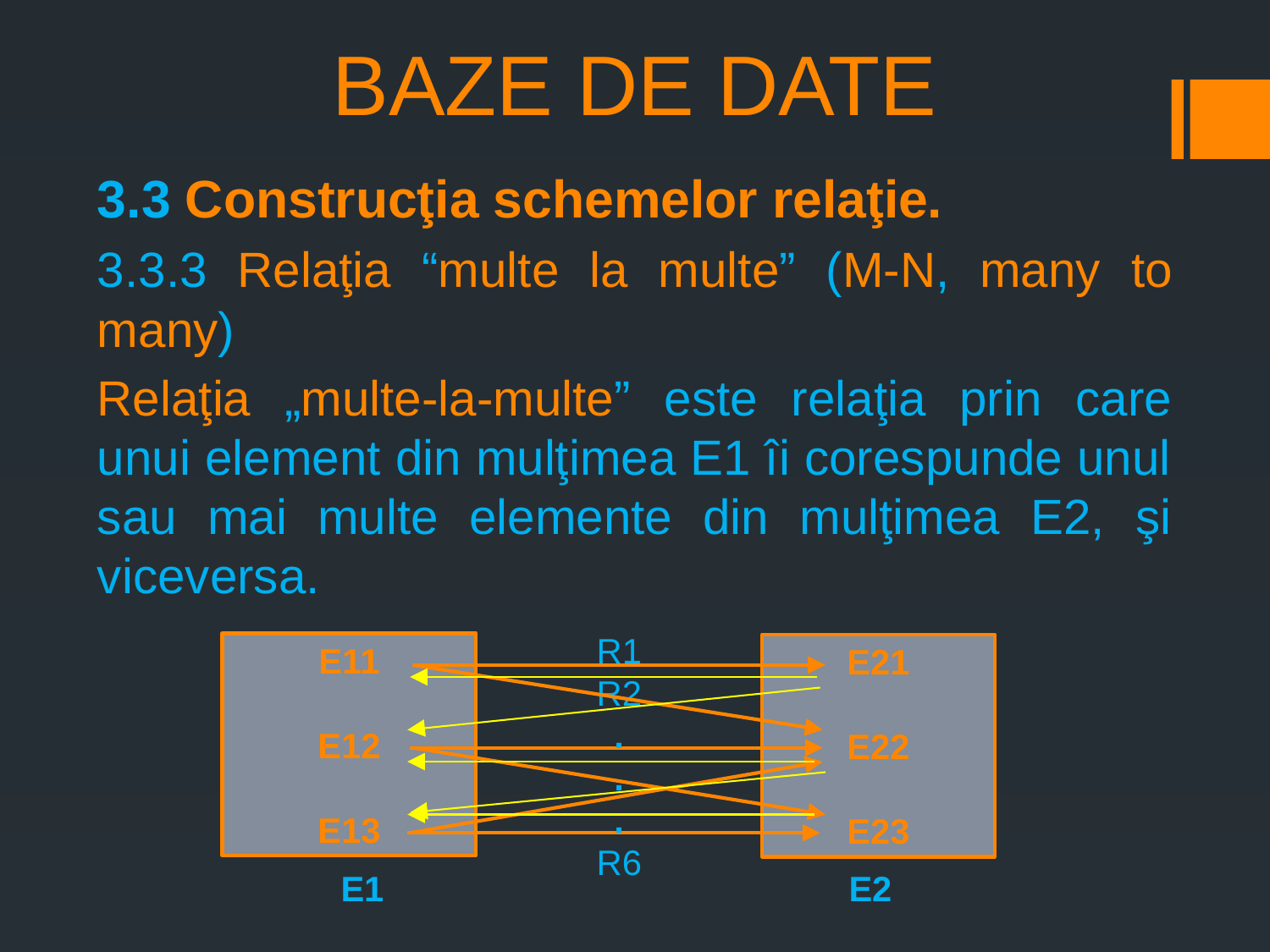

# BAZE DE DATE
3.3 Construcţia schemelor relaţie.
3.3.3 Relaţia “multe la multe” (M-N, many to many)
Relaţia „multe-la-multe” este relaţia prin care unui element din mulţimea E1 îi corespunde unul sau mai multe elemente din mulţimea E2, şi viceversa.

E11

E12

E13
E21

E22

E23
R1
R2
.
.
.
R6
E1				E2